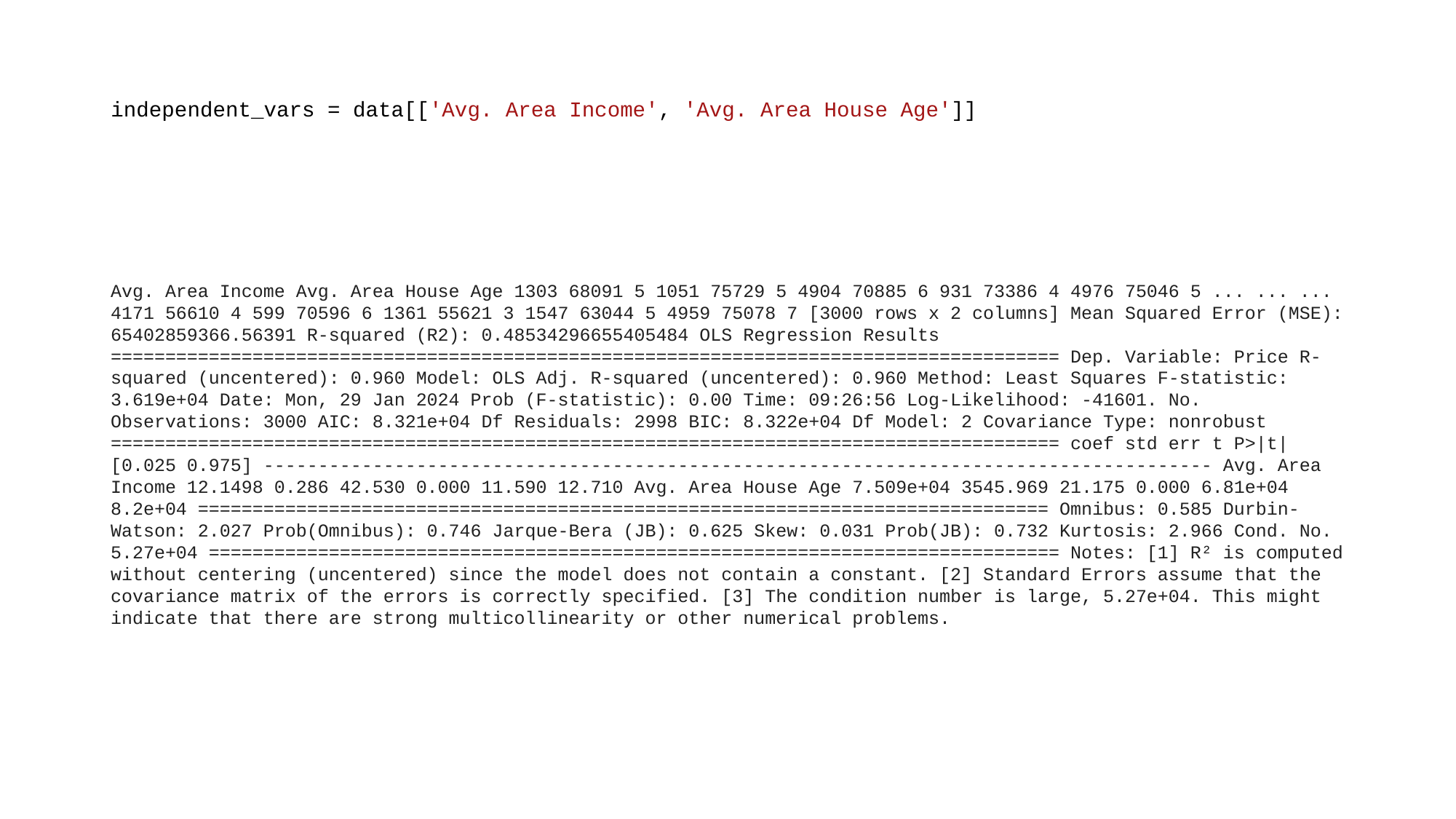

# independent_vars = data[['Avg. Area Income', 'Avg. Area House Age']]
Avg. Area Income Avg. Area House Age 1303 68091 5 1051 75729 5 4904 70885 6 931 73386 4 4976 75046 5 ... ... ... 4171 56610 4 599 70596 6 1361 55621 3 1547 63044 5 4959 75078 7 [3000 rows x 2 columns] Mean Squared Error (MSE): 65402859366.56391 R-squared (R2): 0.48534296655405484 OLS Regression Results ======================================================================================= Dep. Variable: Price R-squared (uncentered): 0.960 Model: OLS Adj. R-squared (uncentered): 0.960 Method: Least Squares F-statistic: 3.619e+04 Date: Mon, 29 Jan 2024 Prob (F-statistic): 0.00 Time: 09:26:56 Log-Likelihood: -41601. No. Observations: 3000 AIC: 8.321e+04 Df Residuals: 2998 BIC: 8.322e+04 Df Model: 2 Covariance Type: nonrobust ======================================================================================= coef std err t P>|t| [0.025 0.975] --------------------------------------------------------------------------------------- Avg. Area Income 12.1498 0.286 42.530 0.000 11.590 12.710 Avg. Area House Age 7.509e+04 3545.969 21.175 0.000 6.81e+04 8.2e+04 ============================================================================== Omnibus: 0.585 Durbin-Watson: 2.027 Prob(Omnibus): 0.746 Jarque-Bera (JB): 0.625 Skew: 0.031 Prob(JB): 0.732 Kurtosis: 2.966 Cond. No. 5.27e+04 ============================================================================== Notes: [1] R² is computed without centering (uncentered) since the model does not contain a constant. [2] Standard Errors assume that the covariance matrix of the errors is correctly specified. [3] The condition number is large, 5.27e+04. This might indicate that there are strong multicollinearity or other numerical problems.